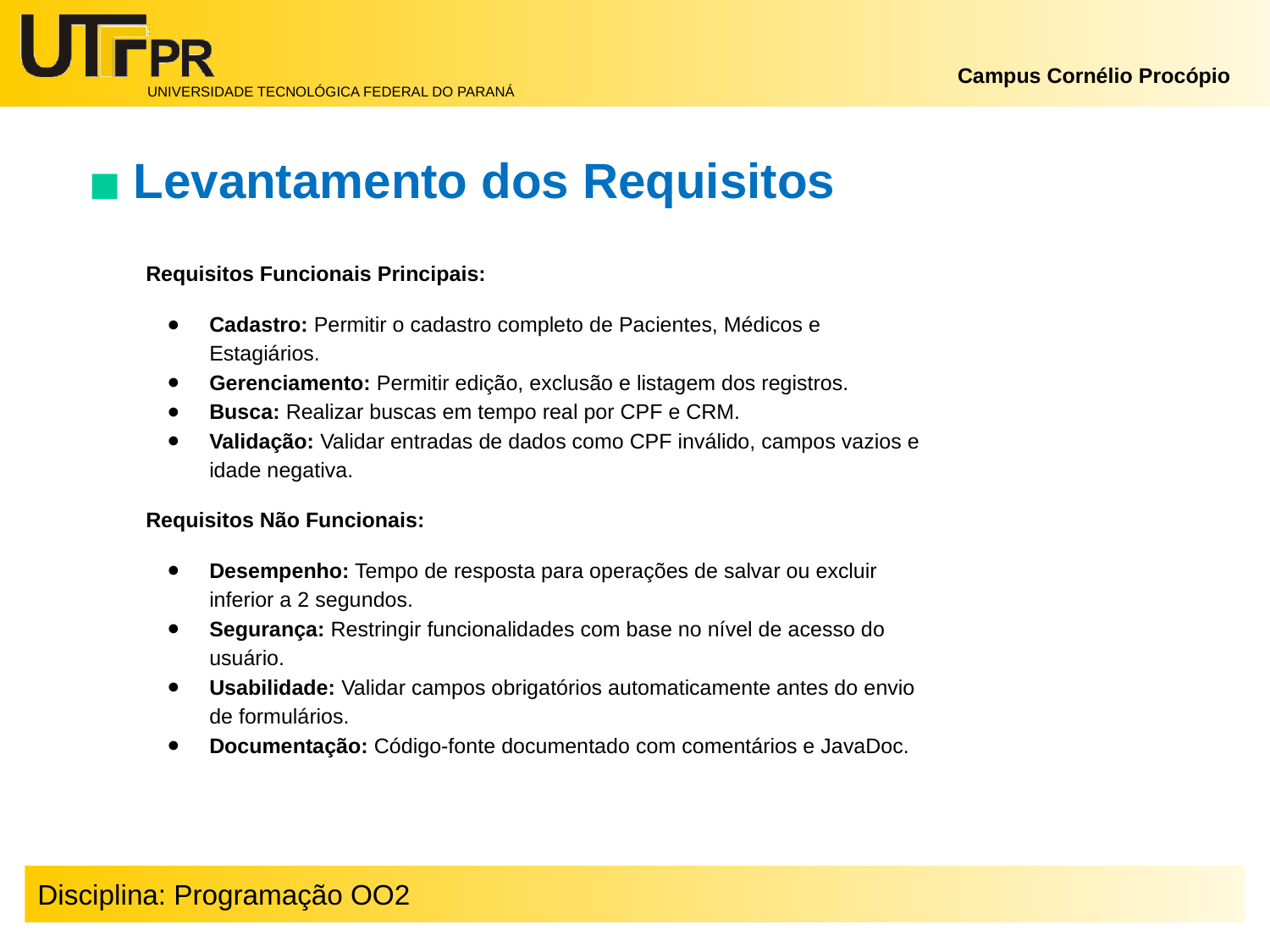

Levantamento dos Requisitos

Requisitos Funcionais Principais:
Cadastro: Permitir o cadastro completo de Pacientes, Médicos e Estagiários.
Gerenciamento: Permitir edição, exclusão e listagem dos registros.
Busca: Realizar buscas em tempo real por CPF e CRM.
Validação: Validar entradas de dados como CPF inválido, campos vazios e idade negativa.
Requisitos Não Funcionais:
Desempenho: Tempo de resposta para operações de salvar ou excluir inferior a 2 segundos.
Segurança: Restringir funcionalidades com base no nível de acesso do usuário.
Usabilidade: Validar campos obrigatórios automaticamente antes do envio de formulários.
Documentação: Código-fonte documentado com comentários e JavaDoc.

Disciplina: Programação OO2